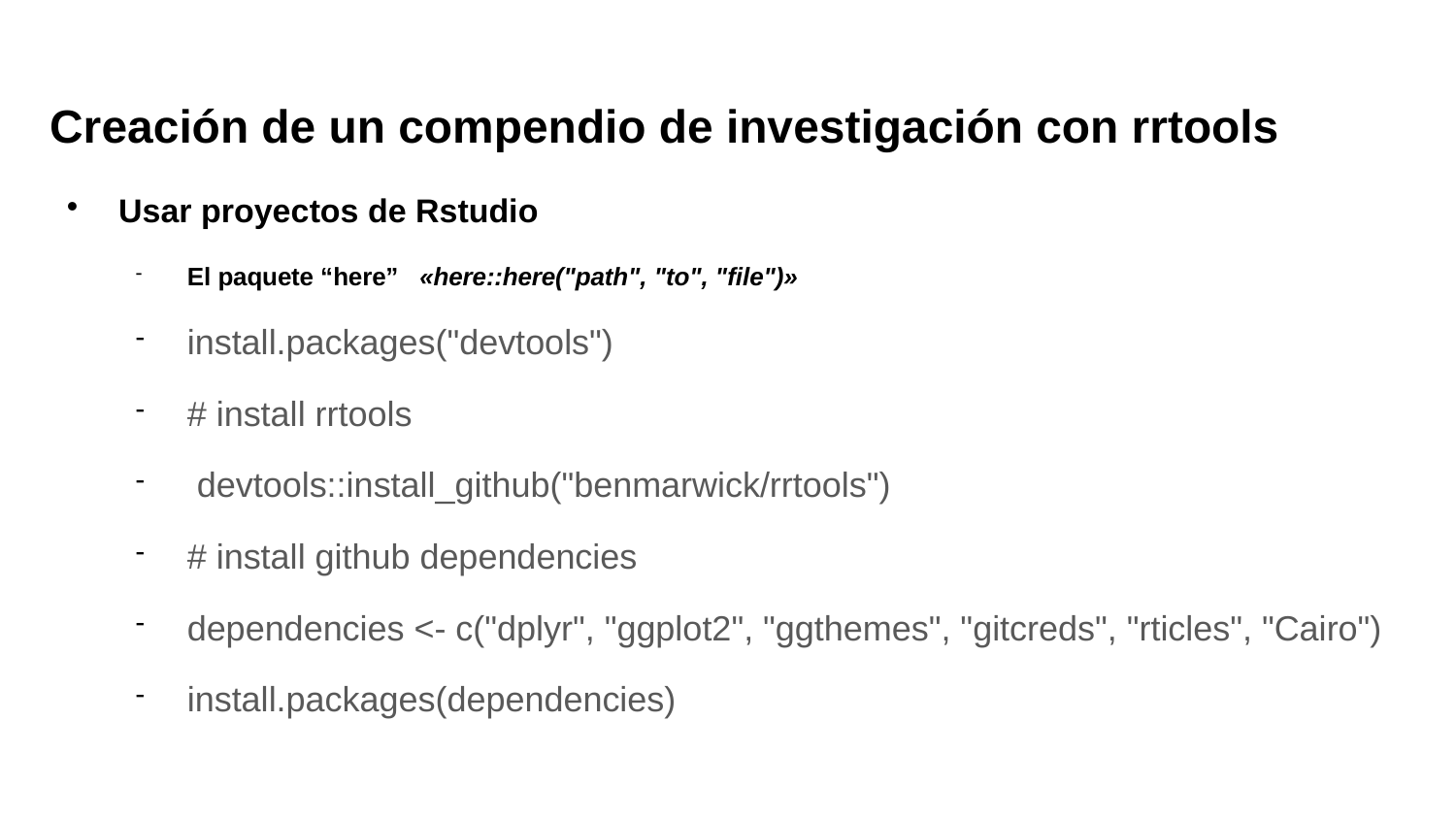

# Creación de un compendio de investigación con rrtools
Usar proyectos de Rstudio
El paquete “here”   «here::here("path", "to", "file")»
install.packages("devtools")
# install rrtools
 devtools::install_github("benmarwick/rrtools")
# install github dependencies
dependencies <- c("dplyr", "ggplot2", "ggthemes", "gitcreds", "rticles", "Cairo")
install.packages(dependencies)